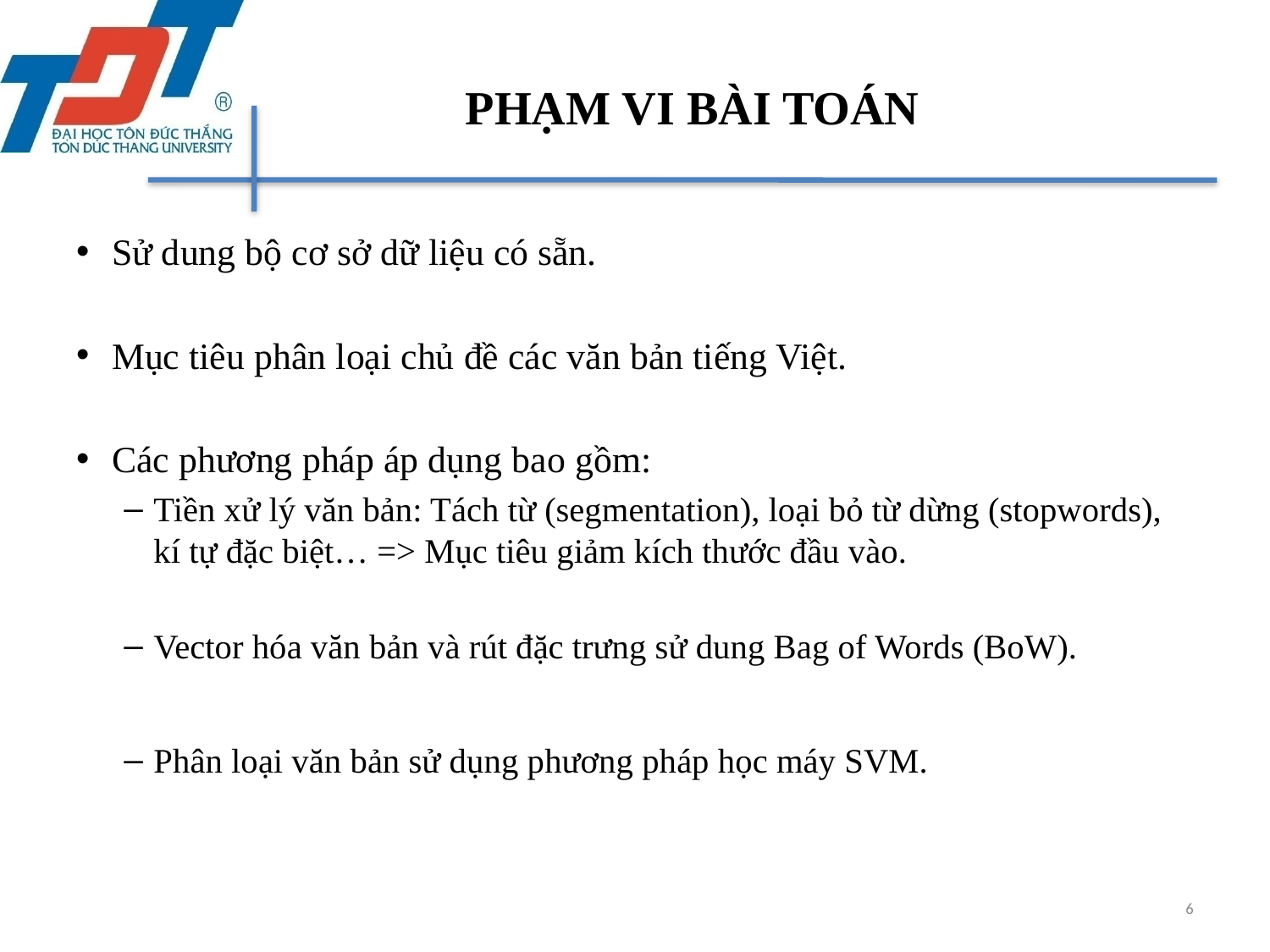

# PHẠM VI BÀI TOÁN
Sử dung bộ cơ sở dữ liệu có sẵn.

Mục tiêu phân loại chủ đề các văn bản tiếng Việt.

Các phương pháp áp dụng bao gồm:
Tiền xử lý văn bản: Tách từ (segmentation), loại bỏ từ dừng (stopwords), kí tự đặc biệt… => Mục tiêu giảm kích thước đầu vào.

Vector hóa văn bản và rút đặc trưng sử dung Bag of Words (BoW).

Phân loại văn bản sử dụng phương pháp học máy SVM.

6